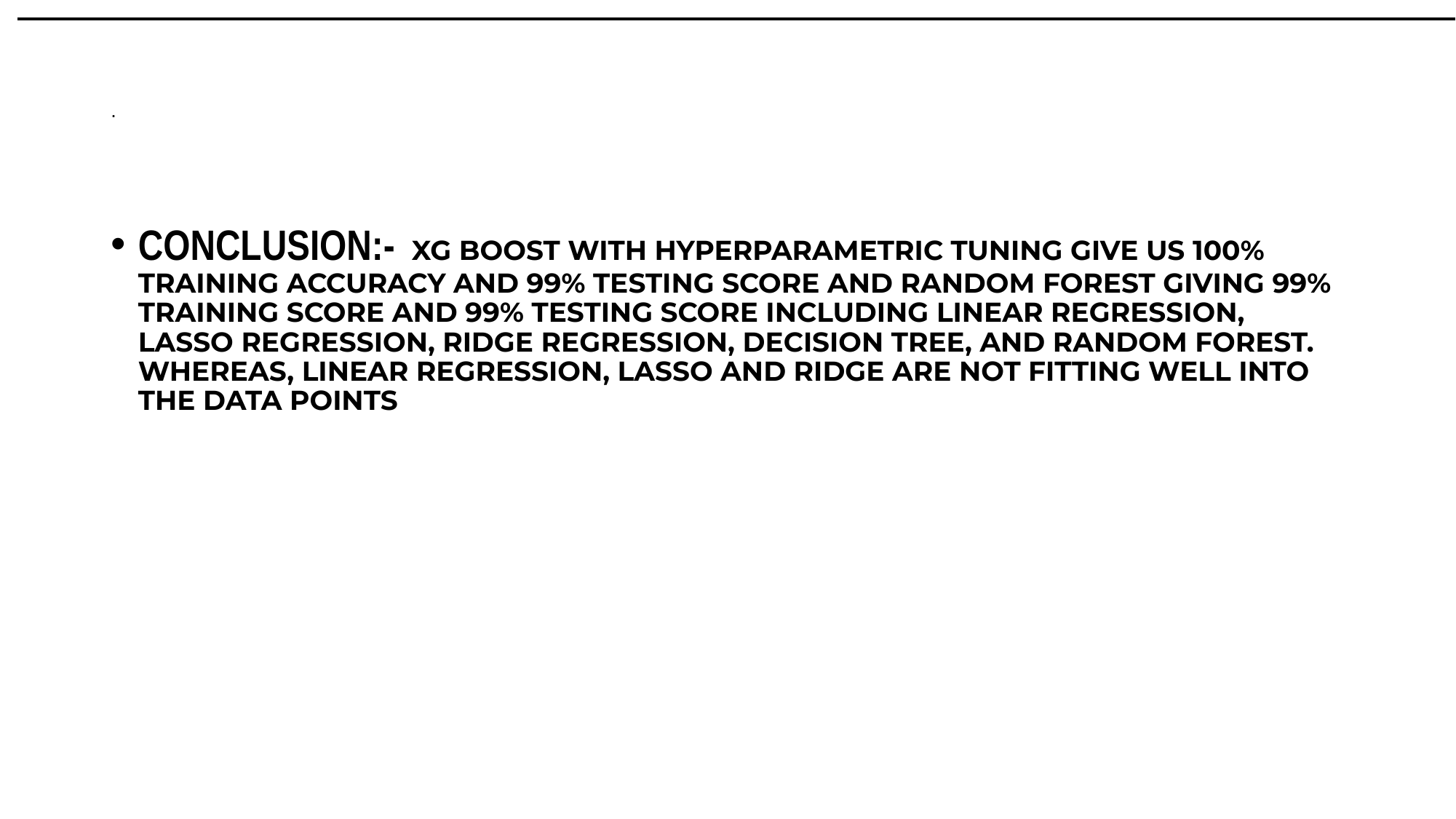

# .
CONCLUSION:-  XG BOOST WITH HYPERPARAMETRIC TUNING GIVE US 100% TRAINING ACCURACY AND 99% TESTING SCORE AND RANDOM FOREST GIVING 99% TRAINING SCORE AND 99% TESTING SCORE INCLUDING LINEAR REGRESSION, LASSO REGRESSION, RIDGE REGRESSION, DECISION TREE, AND RANDOM FOREST. WHEREAS, LINEAR REGRESSION, LASSO AND RIDGE ARE NOT FITTING WELL INTO THE DATA POINTS